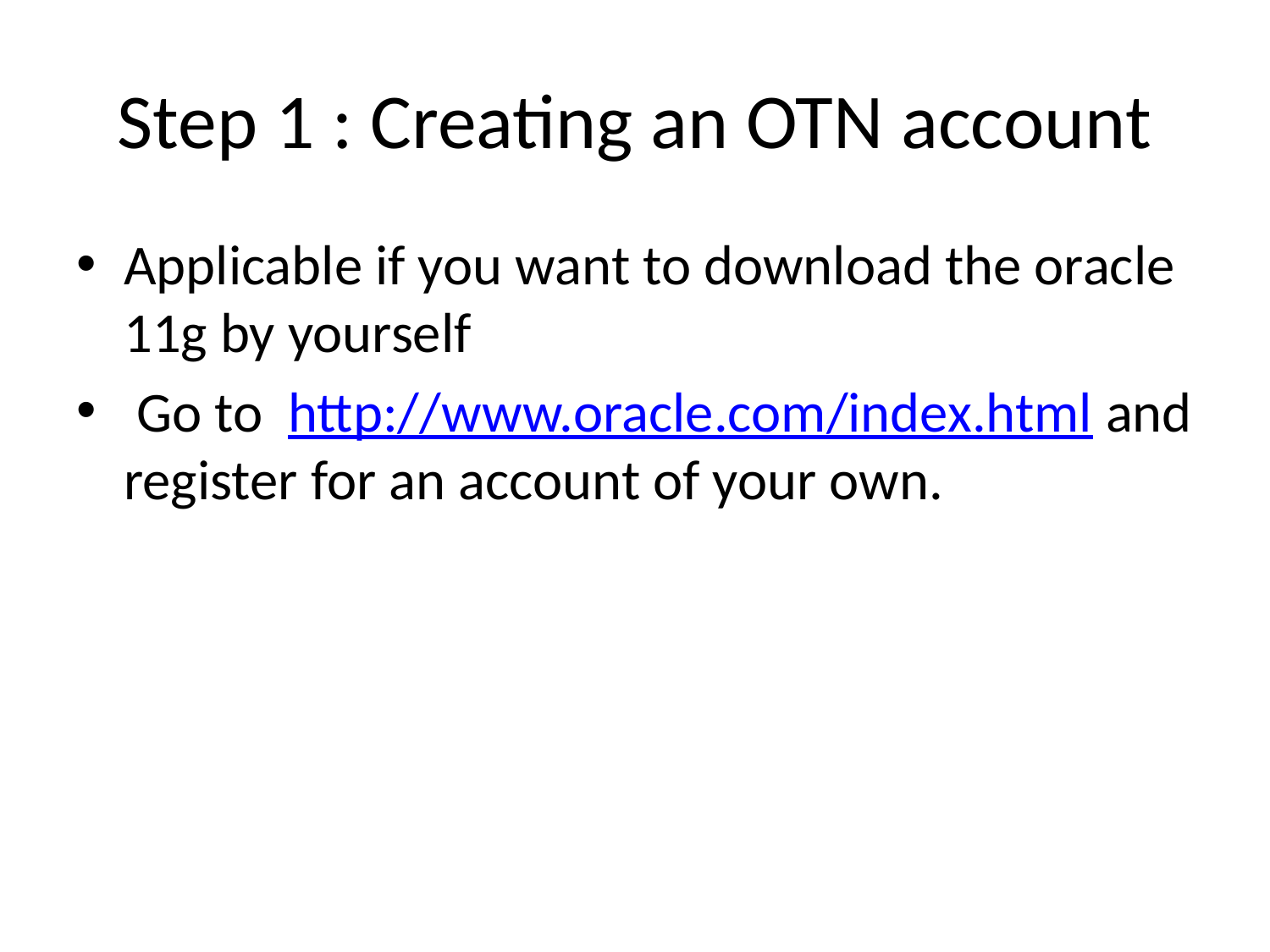

# Step 1 : Creating an OTN account
Applicable if you want to download the oracle 11g by yourself
 Go to  http://www.oracle.com/index.html and register for an account of your own.